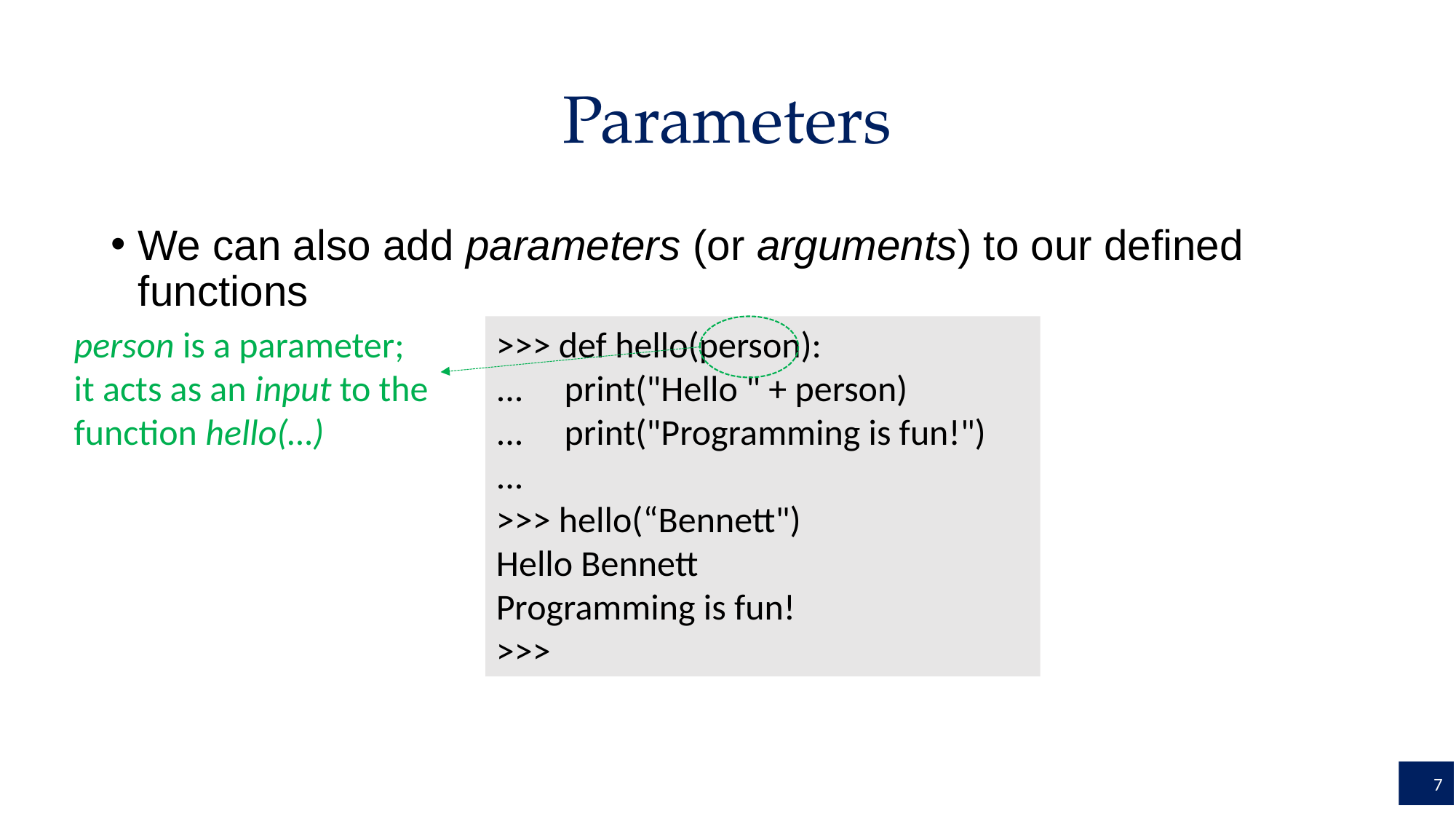

# Parameters
We can also add parameters (or arguments) to our defined functions

person is a parameter;
it acts as an input to the
function hello(…)
>>> def hello(person):
...     print("Hello " + person)
...     print("Programming is fun!")
...
>>> hello(“Bennett")
Hello Bennett
Programming is fun!
>>>

7